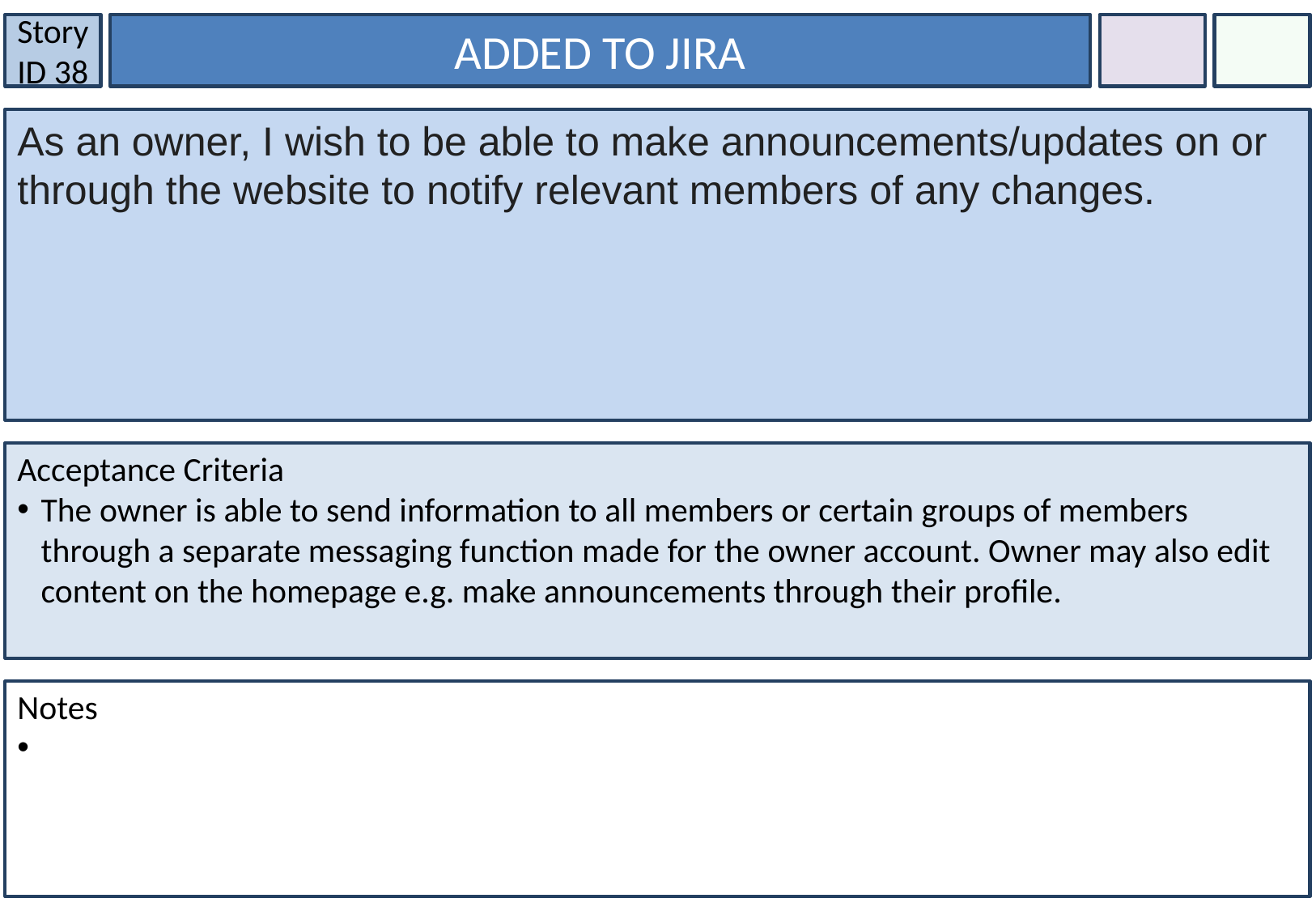

Story ID 38
ADDED TO JIRA

As an owner, I wish to be able to make announcements/updates on or through the website to notify relevant members of any changes.
#
Acceptance Criteria
The owner is able to send information to all members or certain groups of members through a separate messaging function made for the owner account. Owner may also edit content on the homepage e.g. make announcements through their profile.

Notes